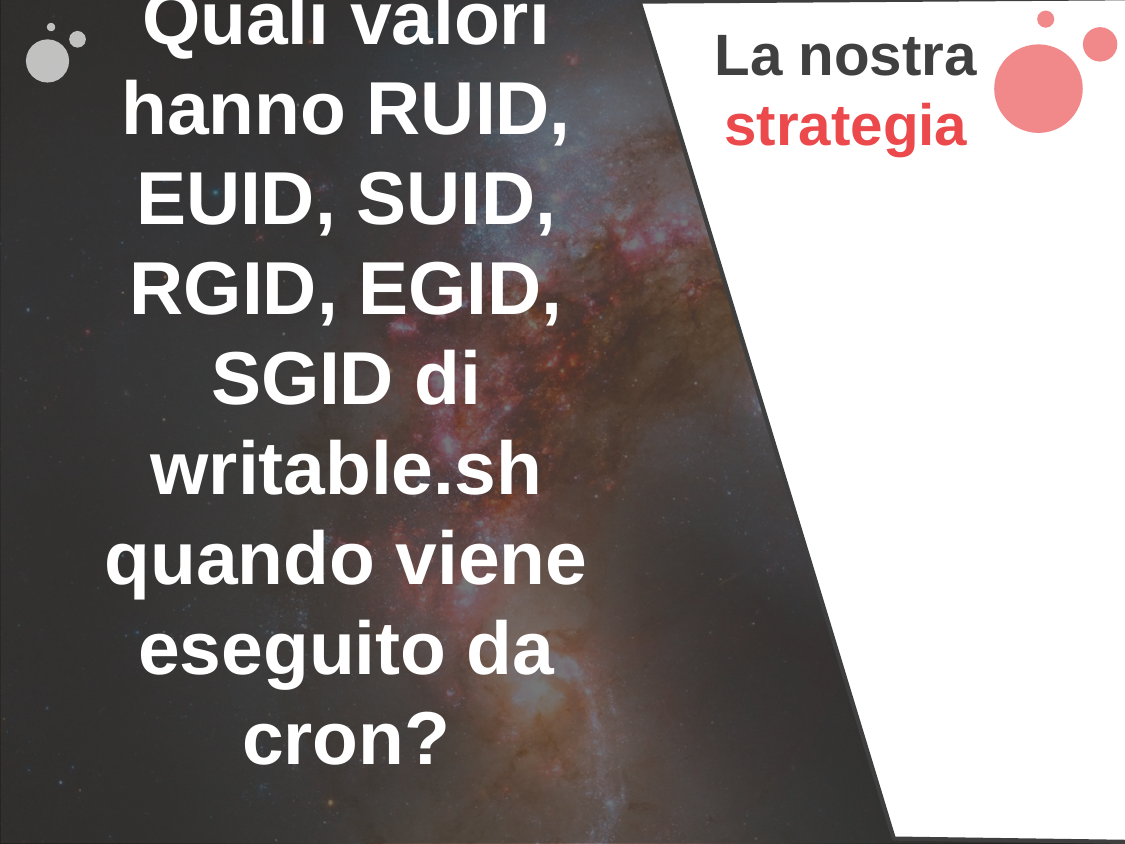

La nostra
strategia

Quali valori hanno RUID, EUID, SUID, RGID, EGID, SGID di writable.sh quando viene eseguito da cron?